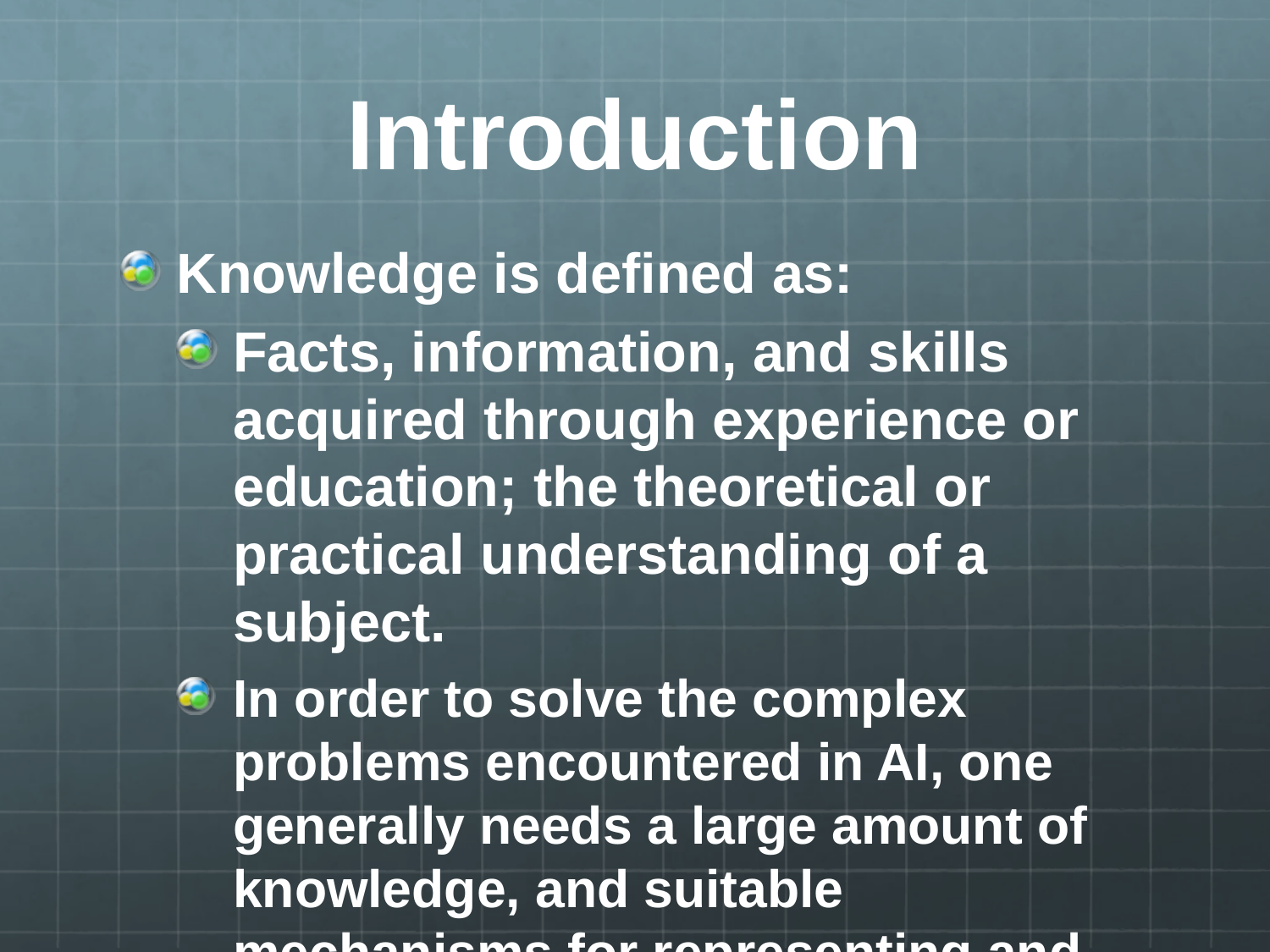

# Introduction
Knowledge is defined as:
Facts, information, and skills acquired through experience or education; the theoretical or practical understanding of a subject.
In order to solve the complex problems encountered in AI, one generally needs a large amount of knowledge, and suitable mechanisms for representing and manipulating all that knowledge.